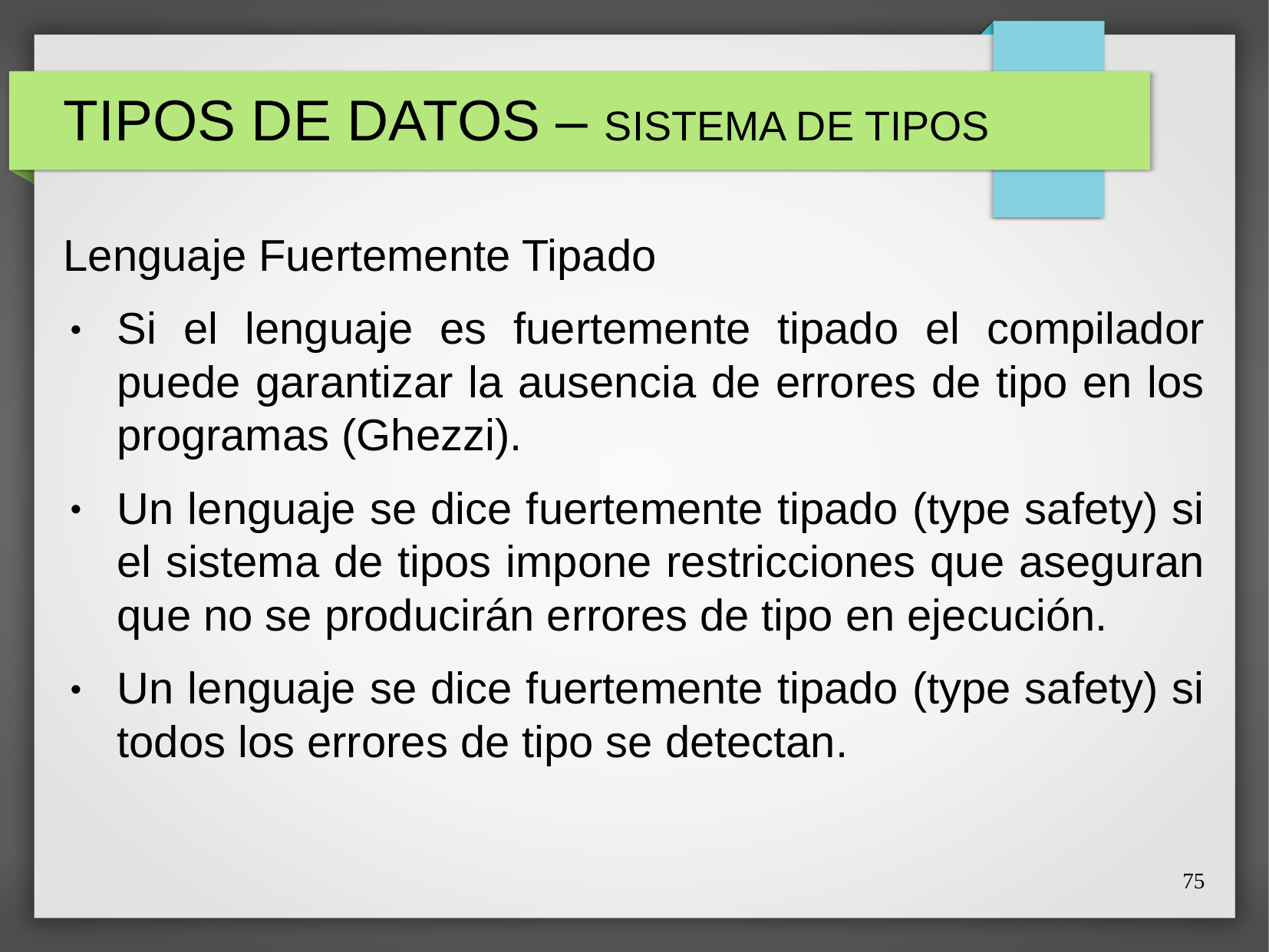

# TIPOS DE DATOS – SISTEMA DE TIPOS
Lenguaje Fuertemente Tipado
Si el lenguaje es fuertemente tipado el compilador puede garantizar la ausencia de errores de tipo en los programas (Ghezzi).
Un lenguaje se dice fuertemente tipado (type safety) si el sistema de tipos impone restricciones que aseguran que no se producirán errores de tipo en ejecución.
Un lenguaje se dice fuertemente tipado (type safety) si todos los errores de tipo se detectan.
75